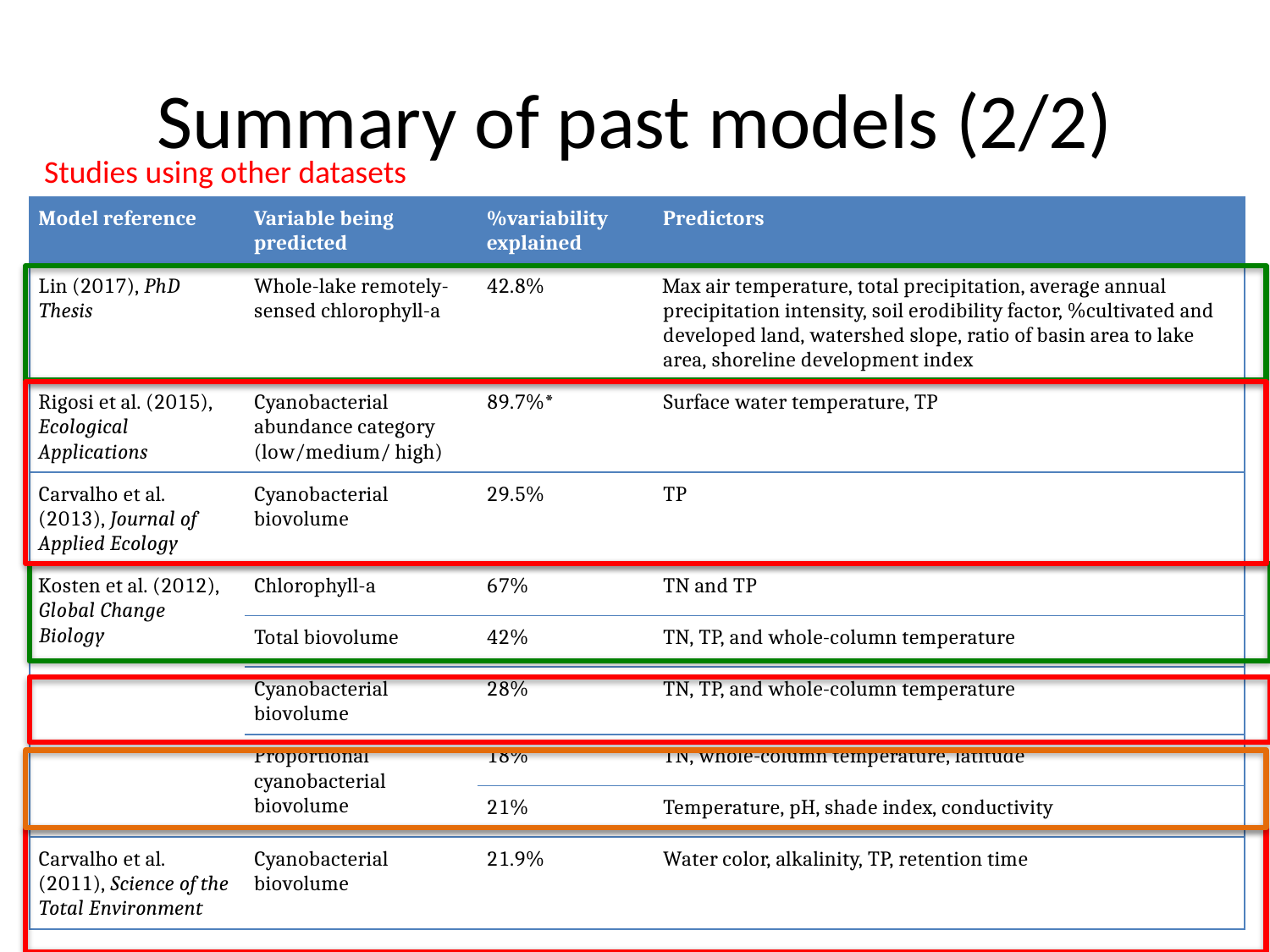

# Summary of past models (2/2)
Studies using other datasets
| Model reference | Variable being predicted | %variability explained | Predictors |
| --- | --- | --- | --- |
| Lin (2017), PhD Thesis | Whole-lake remotely-sensed chlorophyll-a | 42.8% | Max air temperature, total precipitation, average annual precipitation intensity, soil erodibility factor, %cultivated and developed land, watershed slope, ratio of basin area to lake area, shoreline development index |
| Rigosi et al. (2015), Ecological Applications | Cyanobacterial abundance category (low/medium/ high) | 89.7%\* | Surface water temperature, TP |
| Carvalho et al. (2013), Journal of Applied Ecology | Cyanobacterial biovolume | 29.5% | TP |
| Kosten et al. (2012), Global Change Biology | Chlorophyll-a | 67% | TN and TP |
|  | Total biovolume | 42% | TN, TP, and whole-column temperature |
|  | Cyanobacterial biovolume | 28% | TN, TP, and whole-column temperature |
|  | Proportional cyanobacterial biovolume | 18% | TN, whole-column temperature, latitude |
|  |  | 21% | Temperature, pH, shade index, conductivity |
| Carvalho et al. (2011), Science of the Total Environment | Cyanobacterial biovolume | 21.9% | Water color, alkalinity, TP, retention time |

5